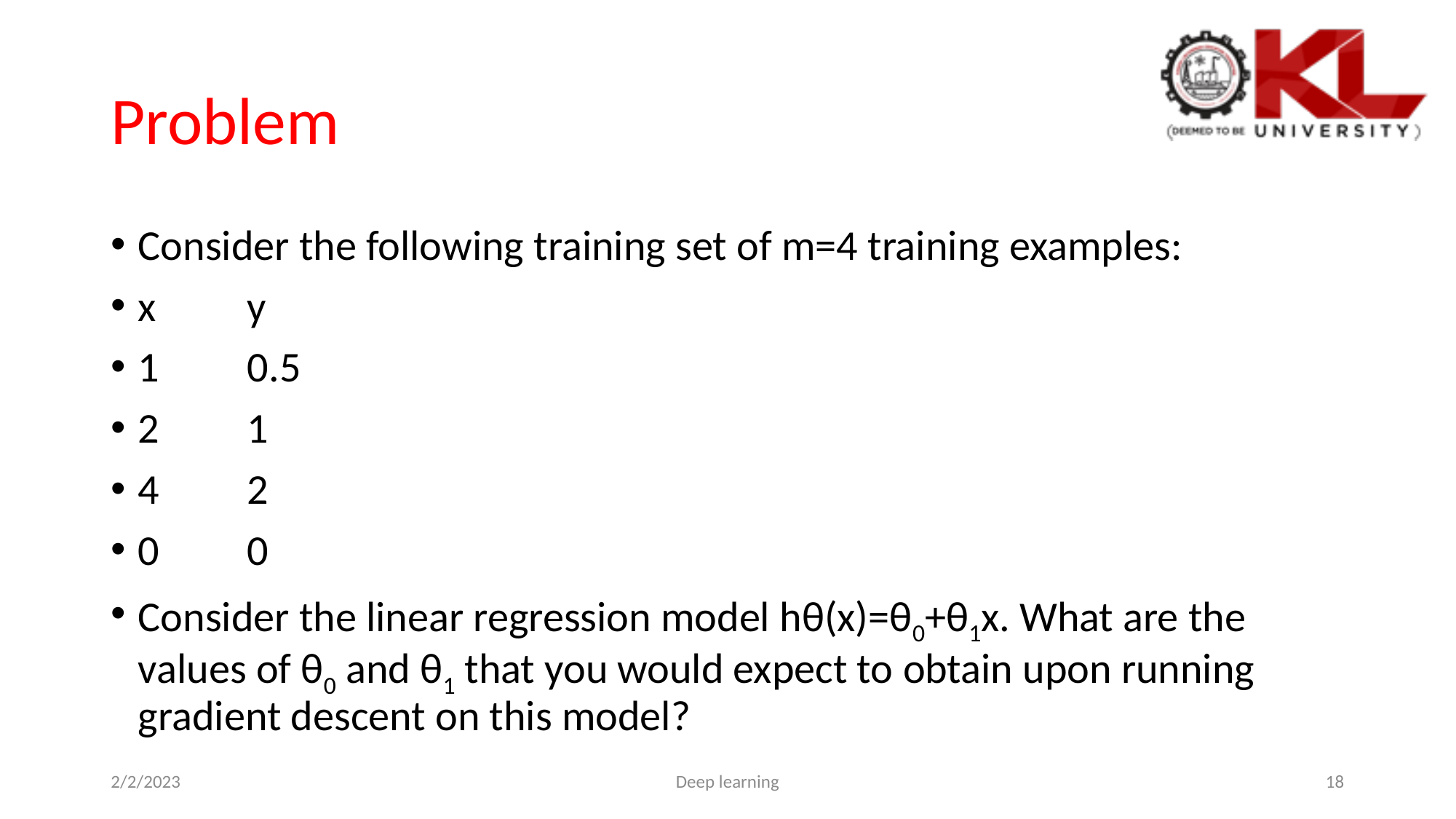

# Problem
Consider the following training set of m=4 training examples:
x	y
1	0.5
2	1
4	2
0	0
Consider the linear regression model hθ(x)=θ0+θ1x. What are the values of θ0 and θ1 that you would expect to obtain upon running gradient descent on this model?
2/2/2023
Deep learning
18